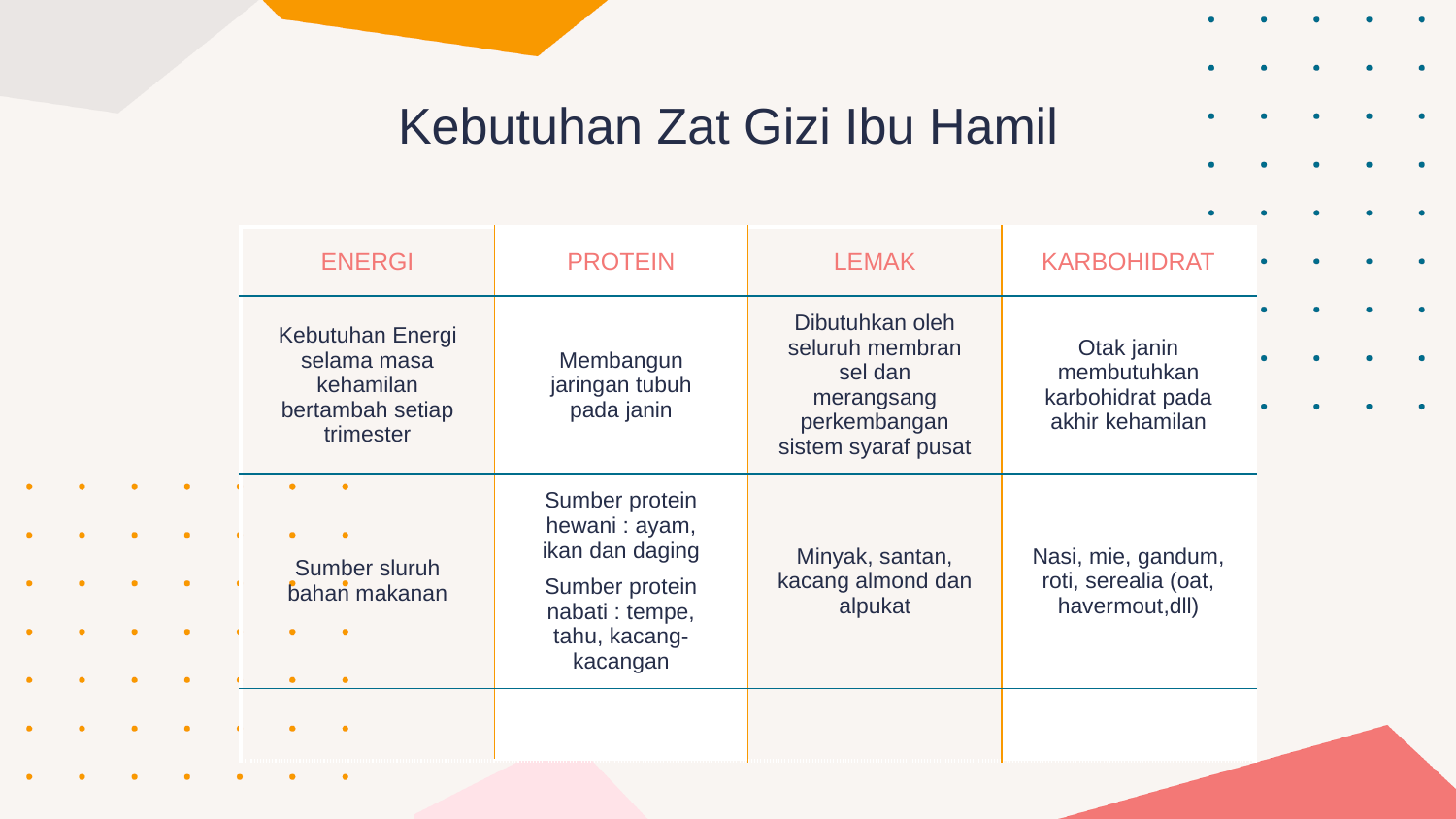

# Kebutuhan Zat Gizi Ibu Hamil
| ENERGI | PROTEIN | LEMAK | KARBOHIDRAT |
| --- | --- | --- | --- |
| Kebutuhan Energi selama masa kehamilan bertambah setiap trimester | Membangun jaringan tubuh pada janin | Dibutuhkan oleh seluruh membran sel dan merangsang perkembangan sistem syaraf pusat | Otak janin membutuhkan karbohidrat pada akhir kehamilan |
| Sumber sluruh bahan makanan | Sumber protein hewani : ayam, ikan dan daging Sumber protein nabati : tempe, tahu, kacang-kacangan | Minyak, santan, kacang almond dan alpukat | Nasi, mie, gandum, roti, serealia (oat, havermout,dll) |
|  |  |  |  |